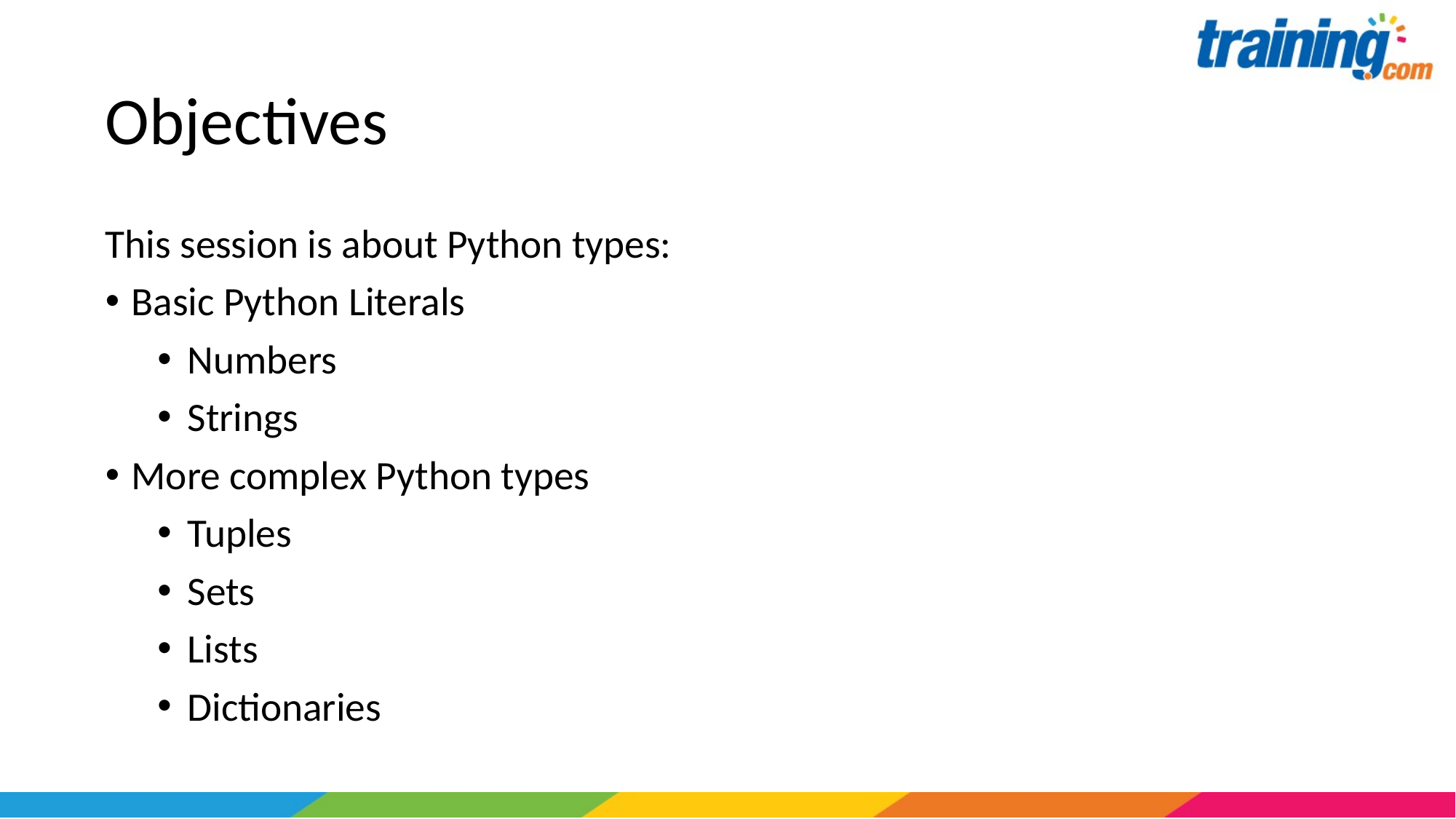

# Objectives
This session is about Python types:
Basic Python Literals
Numbers
Strings
More complex Python types
Tuples
Sets
Lists
Dictionaries